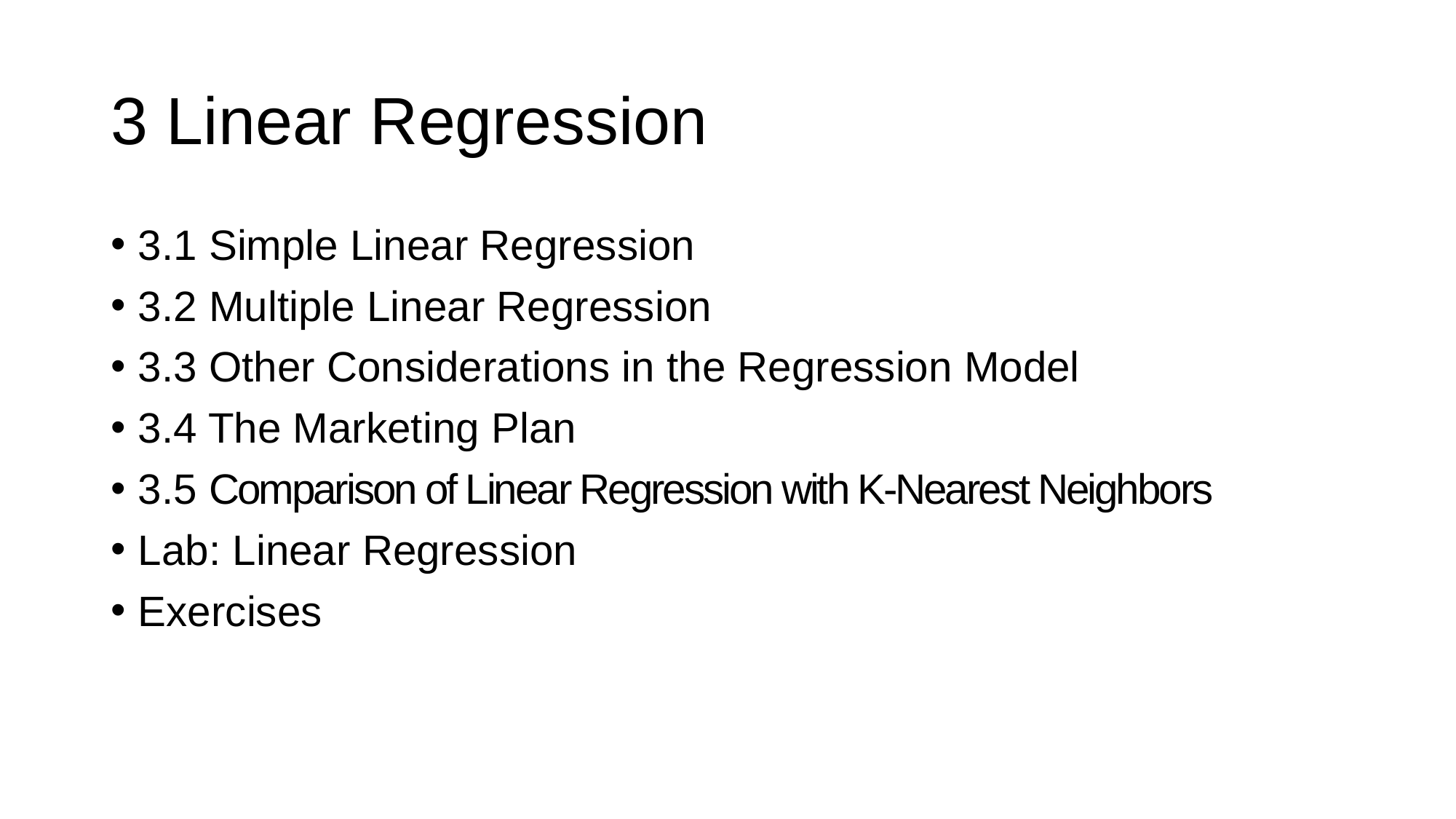

# 3 Linear Regression
3.1 Simple Linear Regression
3.2 Multiple Linear Regression
3.3 Other Considerations in the Regression Model
3.4 The Marketing Plan
3.5 Comparison of Linear Regression with K-Nearest Neighbors
Lab: Linear Regression
Exercises